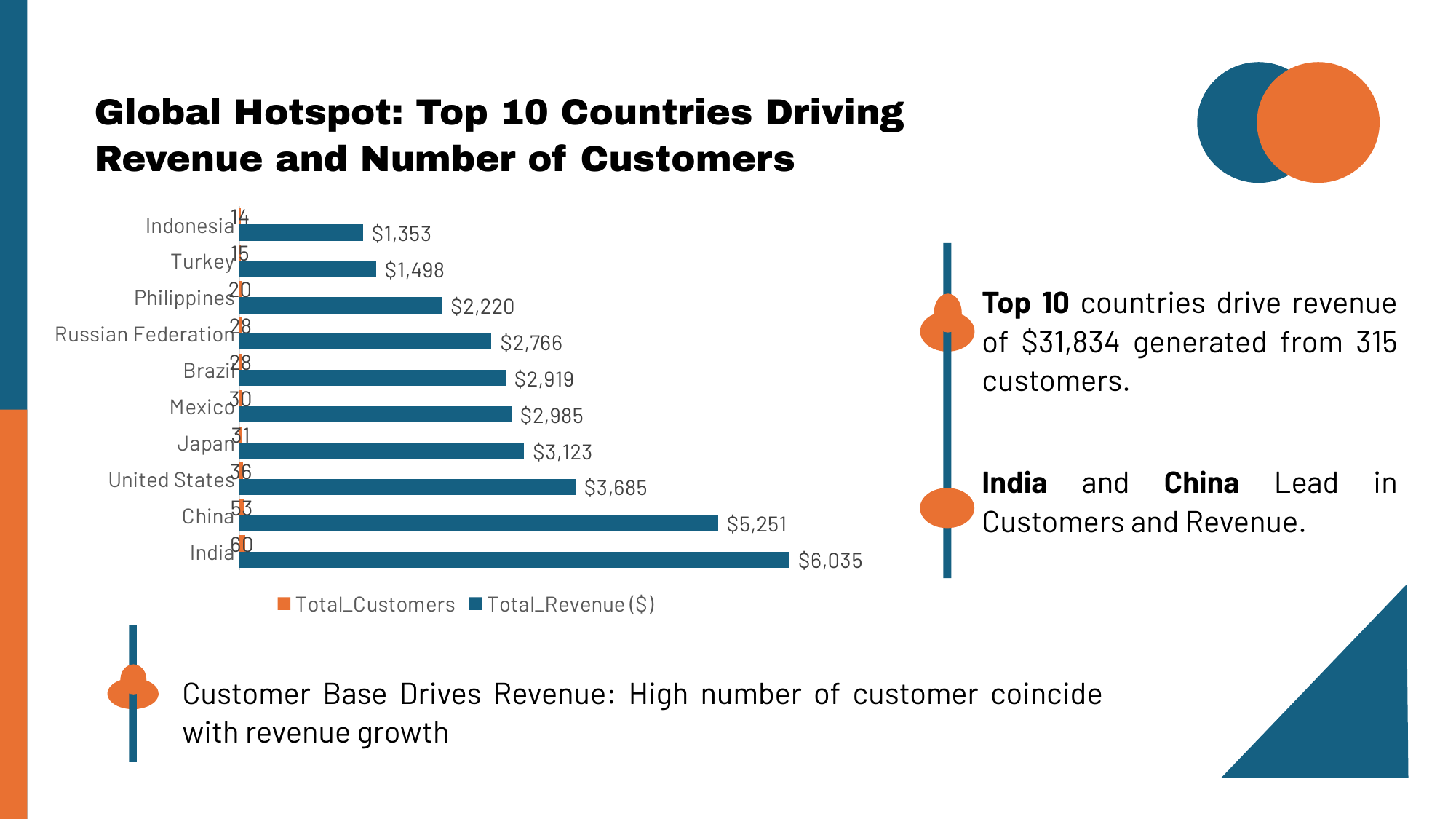

Global Hotspot: Top 10 Countries Driving Revenue and Number of Customers

### Chart

| Category | Total_Revenue ($) | Total_Customers |
|---|---|---|
| India | 6034.78 | 60.0 |
| China | 5251.03 | 53.0 |
| United States | 3685.31 | 36.0 |
| Japan | 3122.51 | 31.0 |
| Mexico | 2984.82 | 30.0 |
| Brazil | 2919.19 | 28.0 |
| Russian Federation | 2765.62 | 28.0 |
| Philippines | 2219.7 | 20.0 |
| Turkey | 1498.49 | 15.0 |
| Indonesia | 1352.69 | 14.0 |
Top 10 countries drive revenue of $31,834 generated from 315 customers.

India and China Lead in Customers and Revenue.

Customer Base Drives Revenue: High number of customer coincide with revenue growth